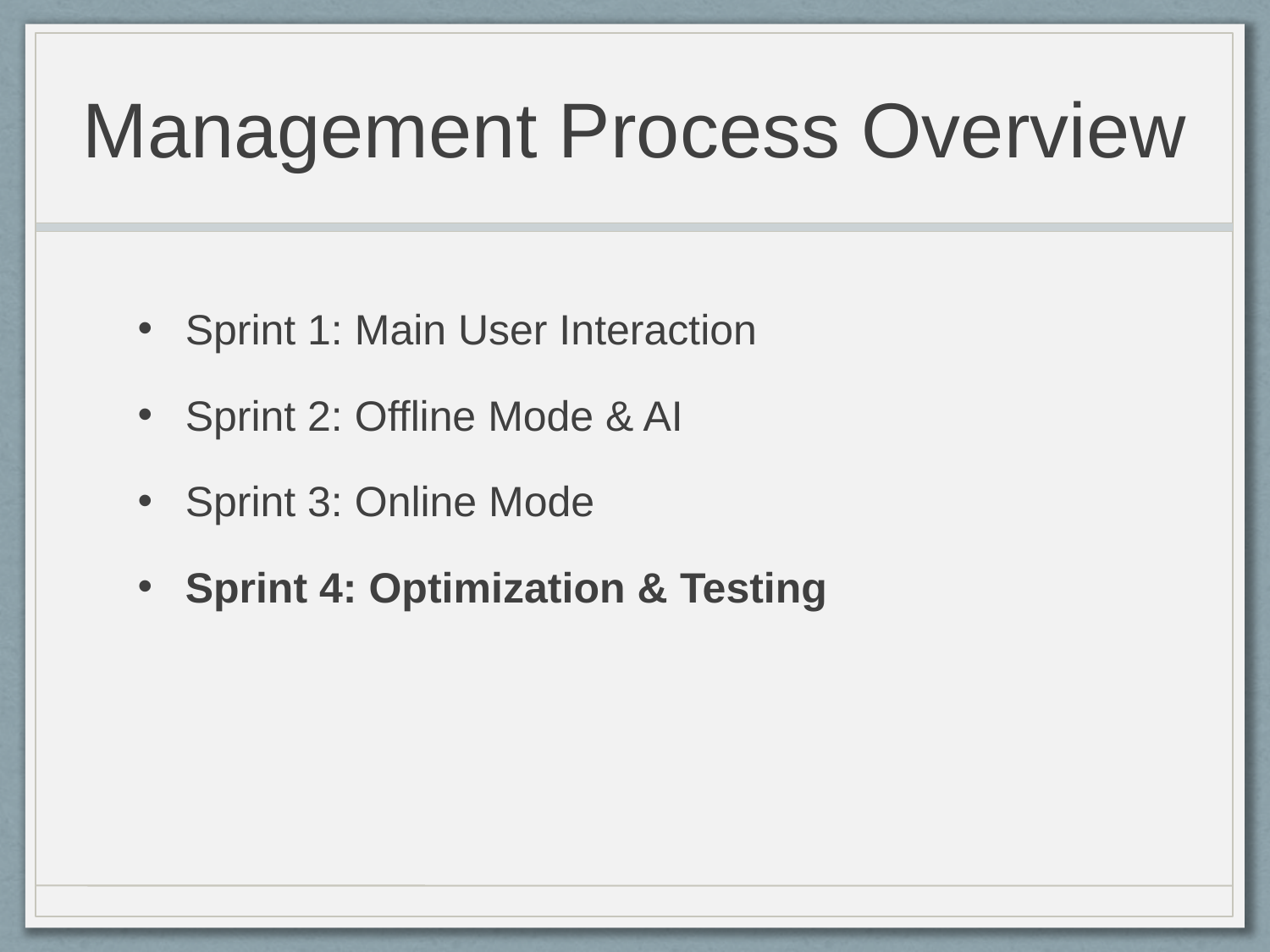

# Management Process Overview
Sprint 1: Main User Interaction
Sprint 2: Offline Mode & AI
Sprint 3: Online Mode
Sprint 4: Optimization & Testing